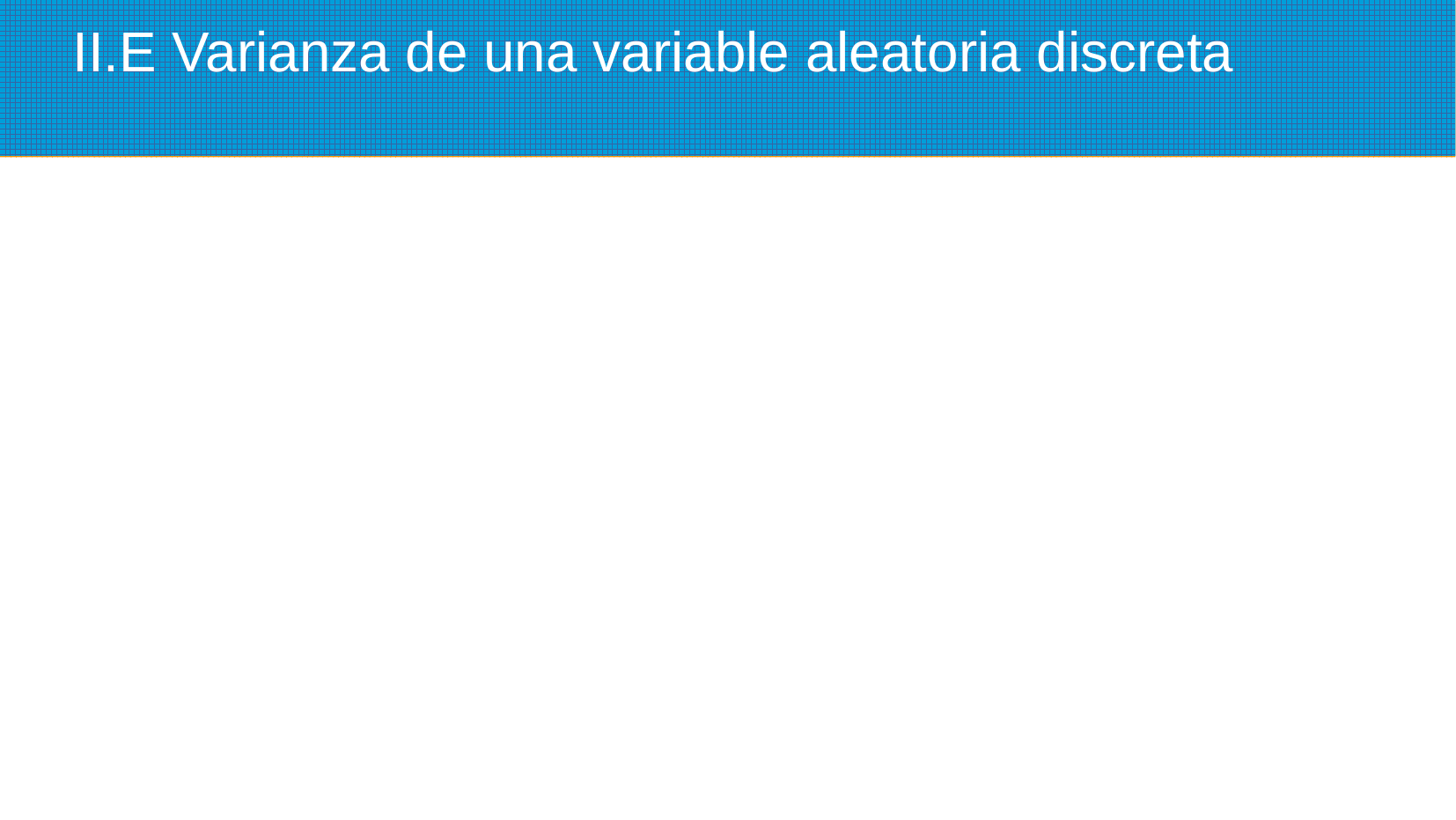

II.E Varianza de una variable aleatoria discreta